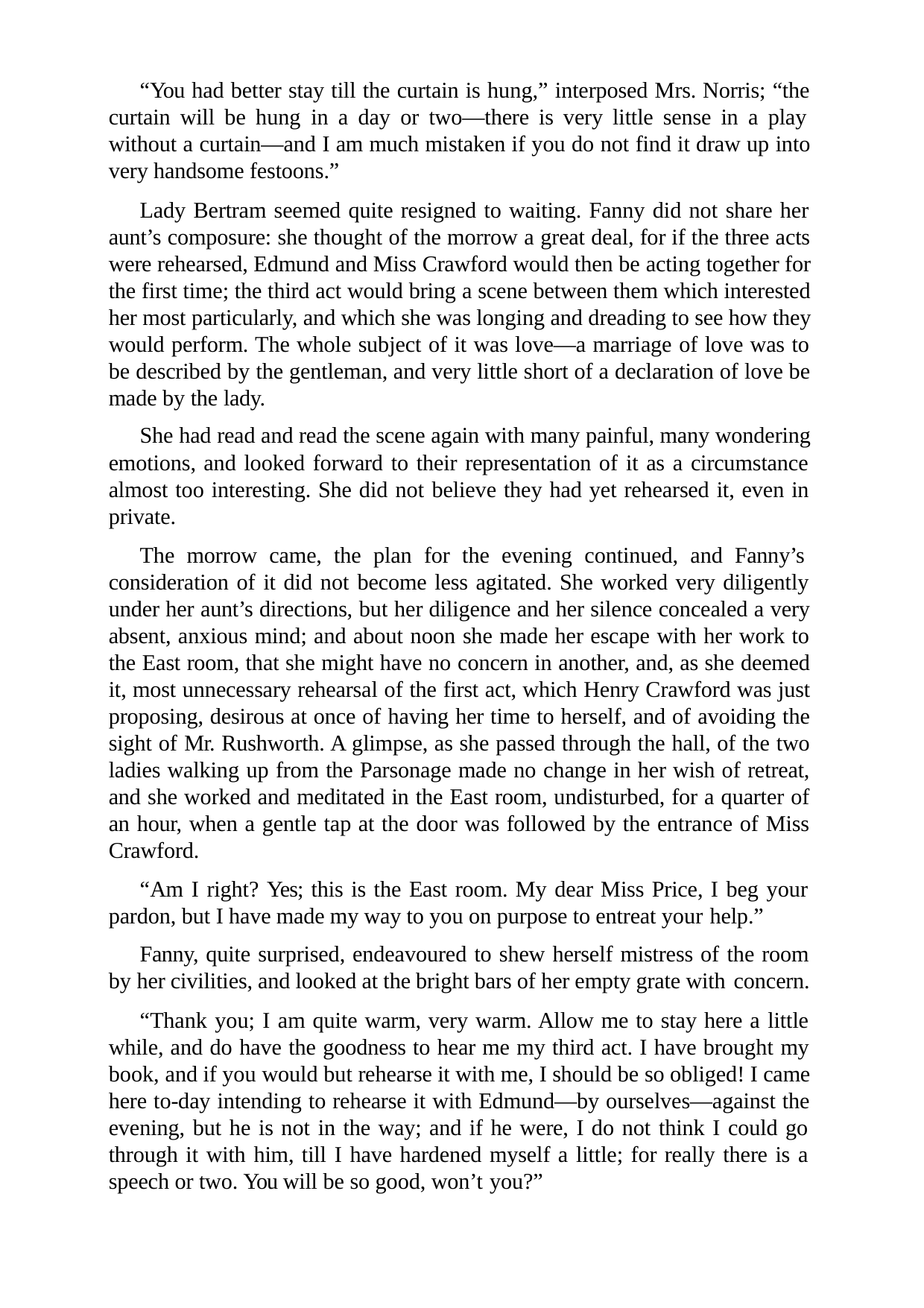

“You had better stay till the curtain is hung,” interposed Mrs. Norris; “the  curtain will be hung in a day or two—there is very little sense in a play  without a curtain—and I am much mistaken if you do not find it draw up into  very handsome festoons.”
Lady Bertram seemed quite resigned to waiting. Fanny did not share her  aunt’s composure: she thought of the morrow a great deal, for if the three acts  were rehearsed, Edmund and Miss Crawford would then be acting together for  the first time; the third act would bring a scene between them which interested  her most particularly, and which she was longing and dreading to see how they  would perform. The whole subject of it was love—a marriage of love was to  be described by the gentleman, and very little short of a declaration of love be  made by the lady.
She had read and read the scene again with many painful, many wondering  emotions, and looked forward to their representation of it as a circumstance  almost too interesting. She did not believe they had yet rehearsed it, even in  private.
The morrow came, the plan for the evening continued, and Fanny’s  consideration of it did not become less agitated. She worked very diligently  under her aunt’s directions, but her diligence and her silence concealed a very  absent, anxious mind; and about noon she made her escape with her work to  the East room, that she might have no concern in another, and, as she deemed  it, most unnecessary rehearsal of the first act, which Henry Crawford was just  proposing, desirous at once of having her time to herself, and of avoiding the  sight of Mr. Rushworth. A glimpse, as she passed through the hall, of the two  ladies walking up from the Parsonage made no change in her wish of retreat,  and she worked and meditated in the East room, undisturbed, for a quarter of  an hour, when a gentle tap at the door was followed by the entrance of Miss  Crawford.
“Am I right? Yes; this is the East room. My dear Miss Price, I beg your  pardon, but I have made my way to you on purpose to entreat your help.”
Fanny, quite surprised, endeavoured to shew herself mistress of the room  by her civilities, and looked at the bright bars of her empty grate with concern.
“Thank you; I am quite warm, very warm. Allow me to stay here a little  while, and do have the goodness to hear me my third act. I have brought my  book, and if you would but rehearse it with me, I should be so obliged! I came  here to-day intending to rehearse it with Edmund—by ourselves—against the  evening, but he is not in the way; and if he were, I do not think I could go  through it with him, till I have hardened myself a little; for really there is a  speech or two. You will be so good, won’t you?”